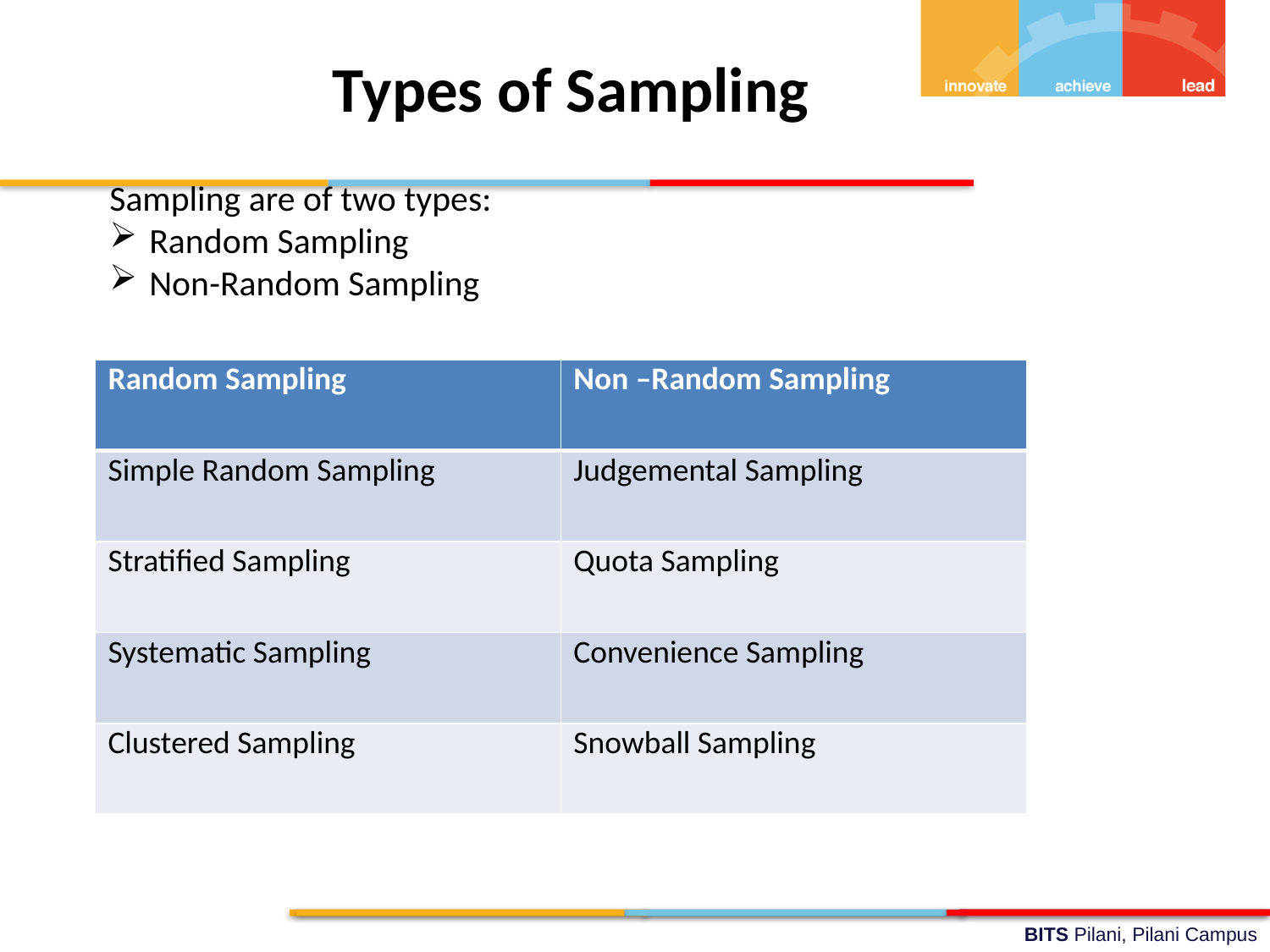

Types of Sampling
Sampling are of two types:
Random Sampling
Non-Random Sampling

| Random Sampling | Non –Random Sampling |
| --- | --- |
| Simple Random Sampling | Judgemental Sampling |
| Stratified Sampling | Quota Sampling |
| Systematic Sampling | Convenience Sampling |
| Clustered Sampling | Snowball Sampling |